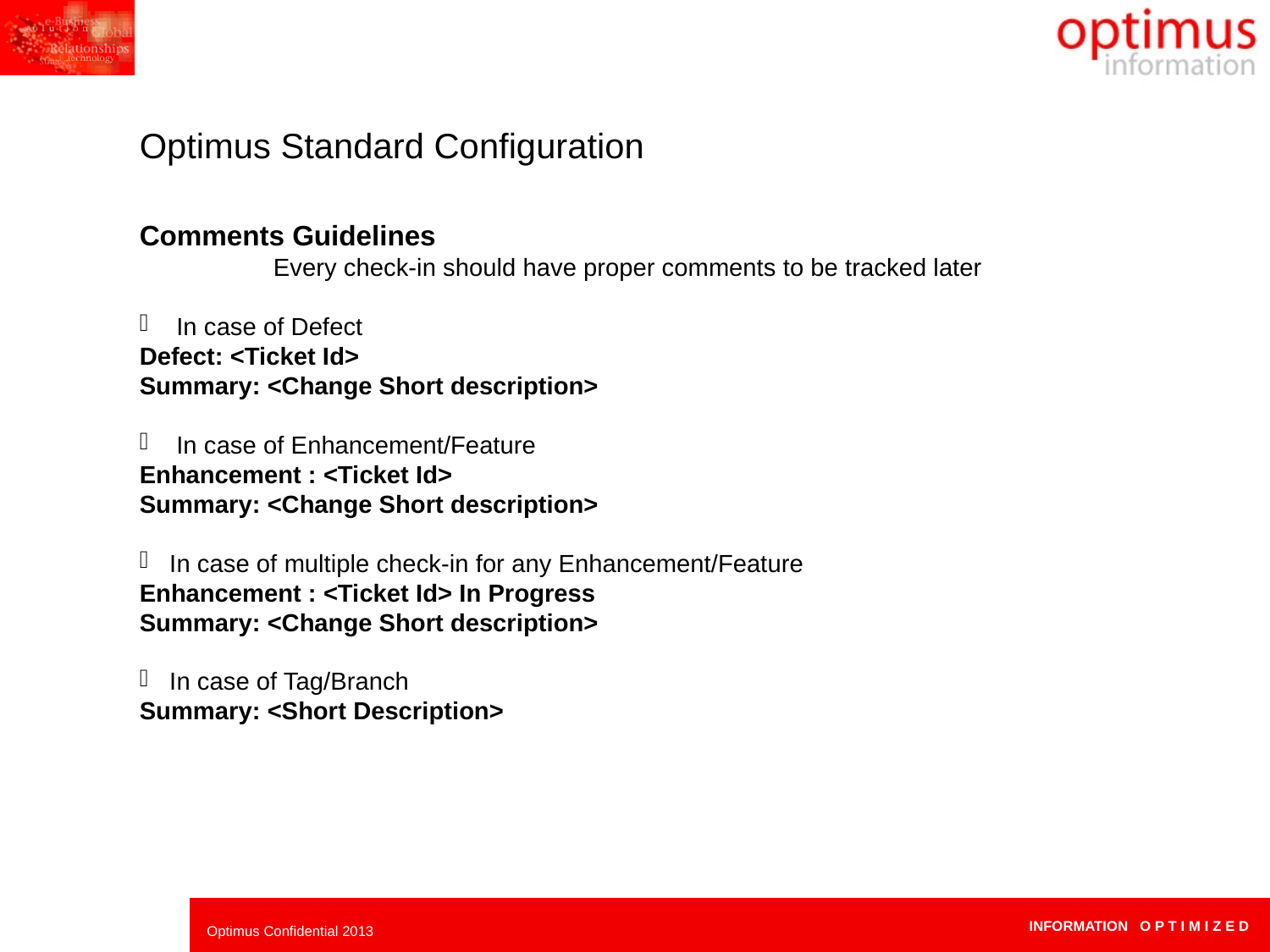

Optimus Standard Configuration
Comments Guidelines
	 Every check‐in should have proper comments to be tracked later

 In case of Defect
Defect: <Ticket Id>
Summary: <Change Short description>

 In case of Enhancement/Feature
Enhancement : <Ticket Id>
Summary: <Change Short description>

In case of multiple check‐in for any Enhancement/Feature
Enhancement : <Ticket Id> In Progress
Summary: <Change Short description>

In case of Tag/Branch
Summary: <Short Description>